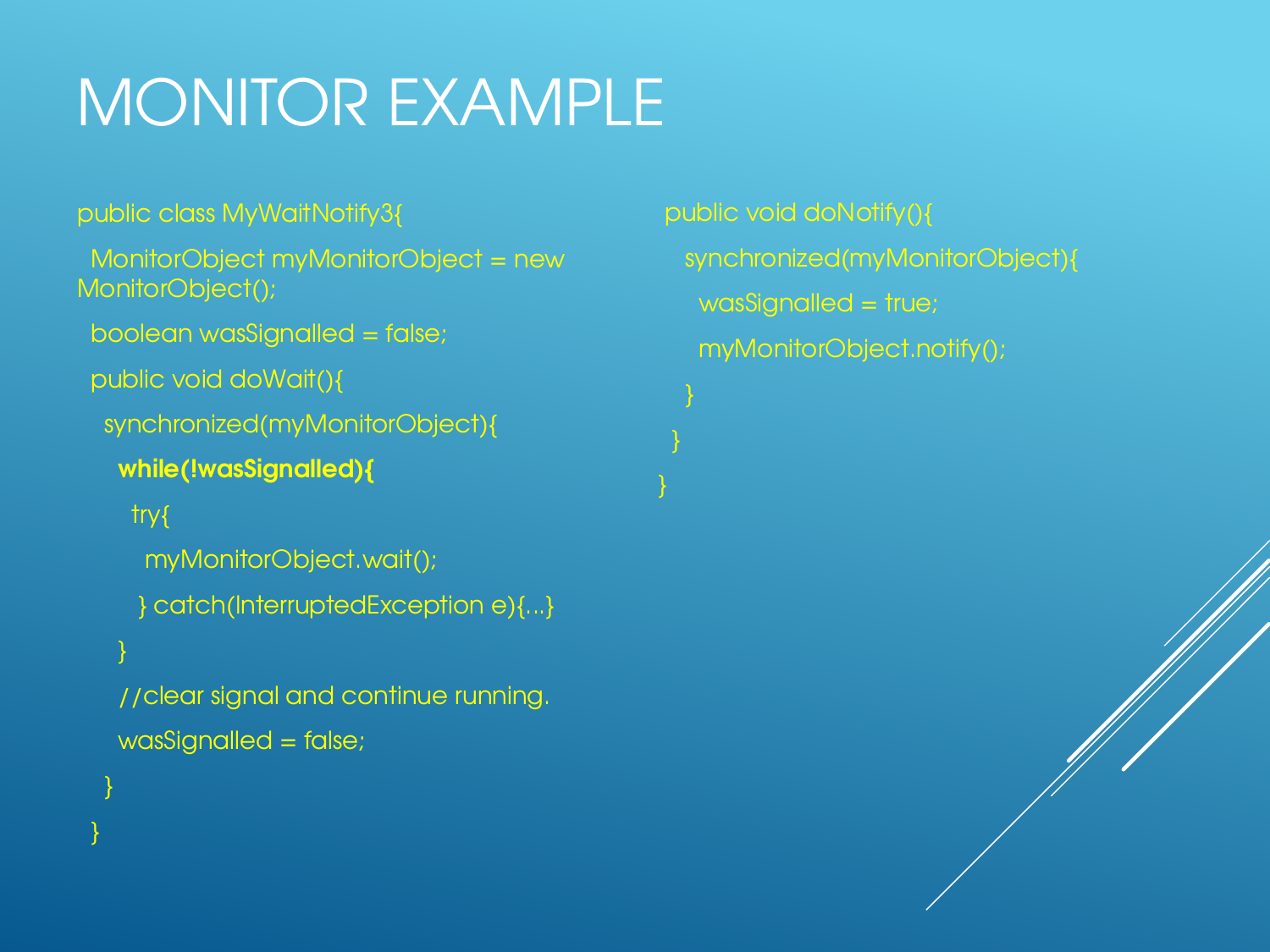

# Monitor Example
 public void doNotify(){
    synchronized(myMonitorObject){
      wasSignalled = true;
      myMonitorObject.notify();
    }
  }
}
public class MyWaitNotify3{
  MonitorObject myMonitorObject = new MonitorObject();
  boolean wasSignalled = false;
  public void doWait(){
    synchronized(myMonitorObject){
      while(!wasSignalled){
        try{
          myMonitorObject.wait();
         } catch(InterruptedException e){...}
      }
      //clear signal and continue running.
      wasSignalled = false;
    }
  }